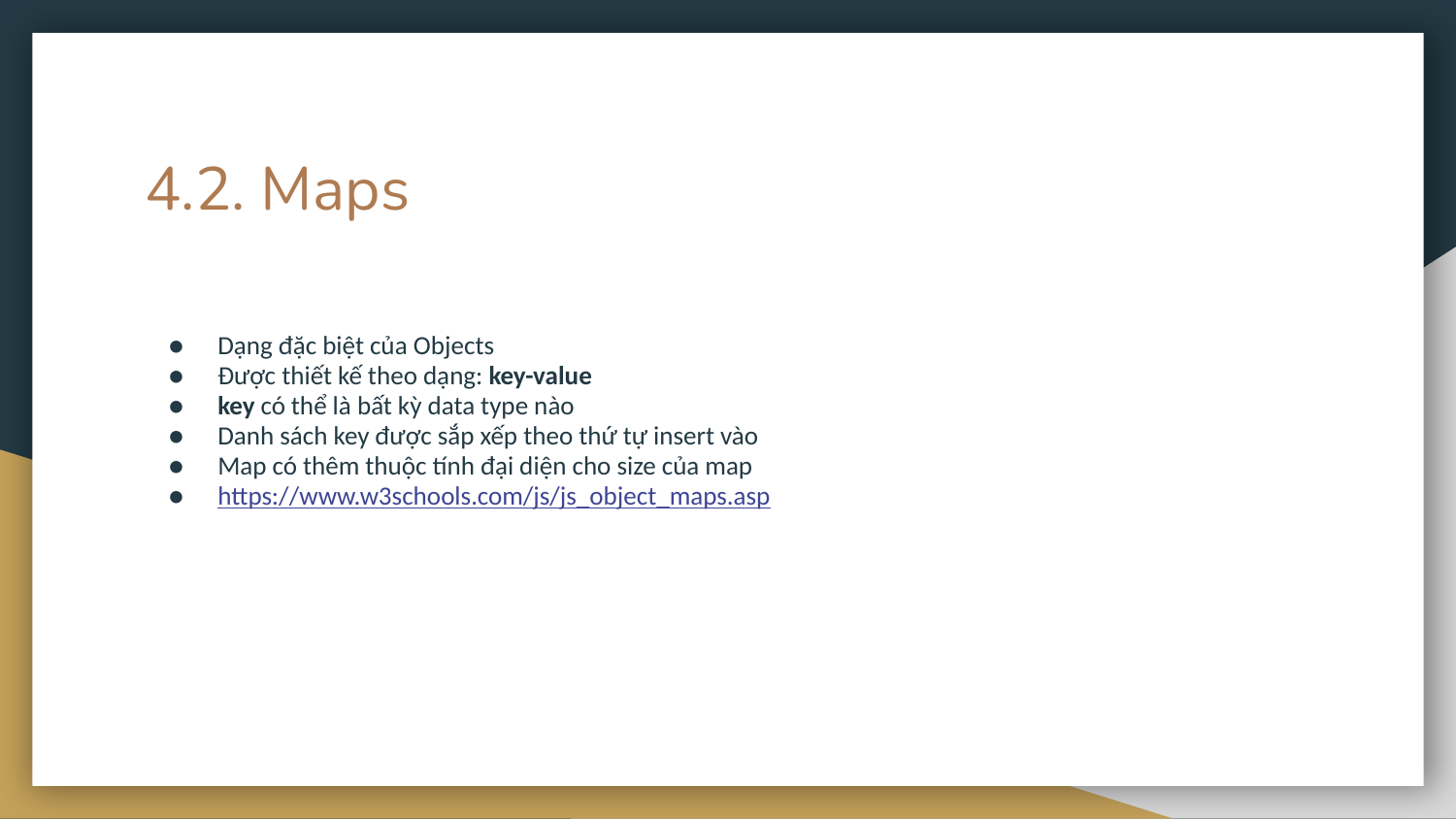

# 4.2. Maps
Dạng đặc biệt của Objects
Được thiết kế theo dạng: key-value
key có thể là bất kỳ data type nào
Danh sách key được sắp xếp theo thứ tự insert vào
Map có thêm thuộc tính đại diện cho size của map
https://www.w3schools.com/js/js_object_maps.asp